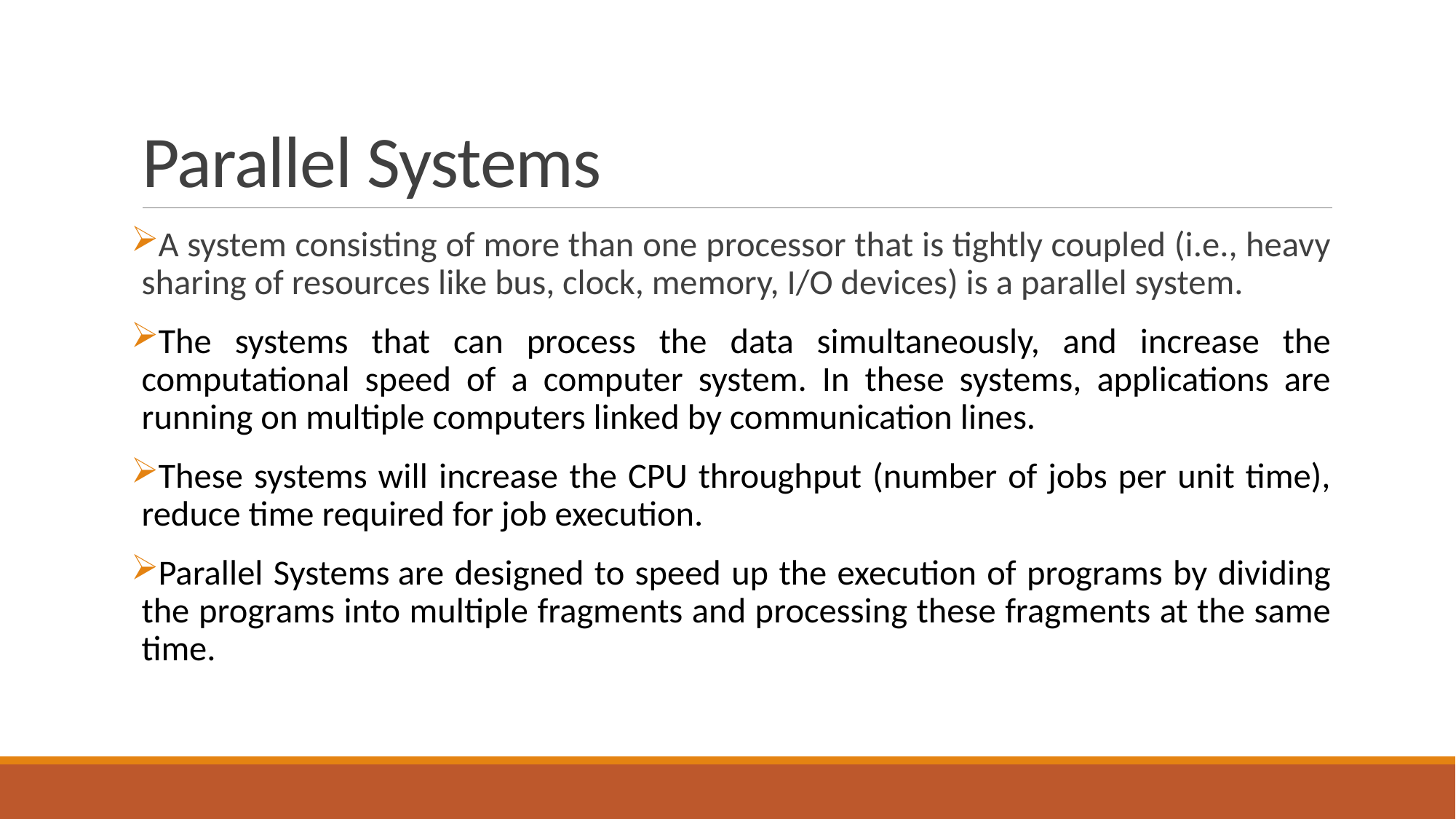

# Parallel Systems
A system consisting of more than one processor that is tightly coupled (i.e., heavy sharing of resources like bus, clock, memory, I/O devices) is a parallel system.
The systems that can process the data simultaneously, and increase the computational speed of a computer system. In these systems, applications are running on multiple computers linked by communication lines.
These systems will increase the CPU throughput (number of jobs per unit time), reduce time required for job execution.
Parallel Systems are designed to speed up the execution of programs by dividing the programs into multiple fragments and processing these fragments at the same time.